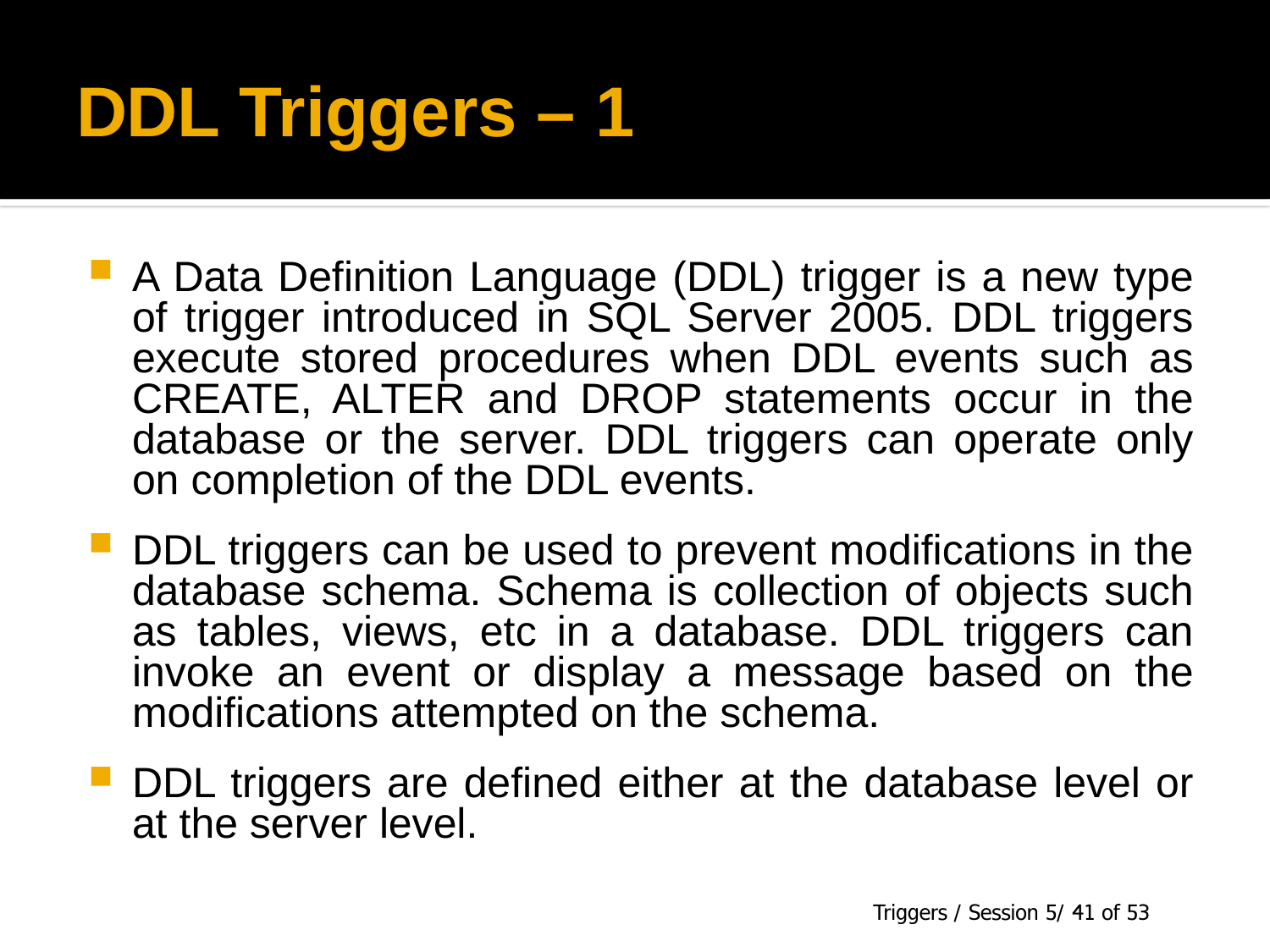

# DDL Triggers – 1
A Data Definition Language (DDL) trigger is a new type of trigger introduced in SQL Server 2005. DDL triggers execute stored procedures when DDL events such as CREATE, ALTER and DROP statements occur in the database or the server. DDL triggers can operate only on completion of the DDL events.
DDL triggers can be used to prevent modifications in the database schema. Schema is collection of objects such as tables, views, etc in a database. DDL triggers can invoke an event or display a message based on the modifications attempted on the schema.
DDL triggers are defined either at the database level or at the server level.